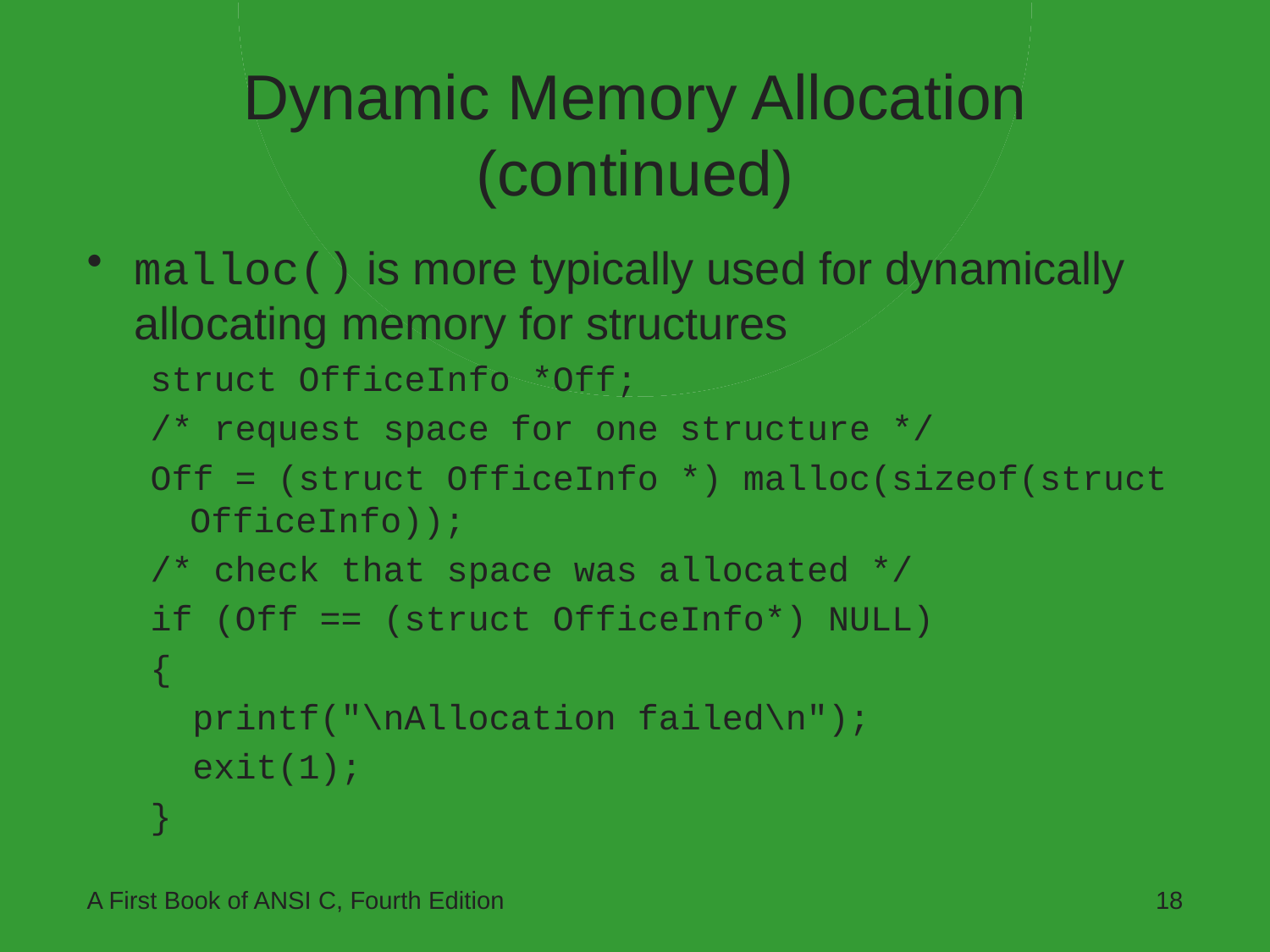

# Dynamic Memory Allocation (continued)
malloc() is more typically used for dynamically allocating memory for structures
struct OfficeInfo *Off;
/* request space for one structure */
Off = (struct OfficeInfo *) malloc(sizeof(struct OfficeInfo));
/* check that space was allocated */
if (Off == (struct OfficeInfo*) NULL)
{
  printf("\nAllocation failed\n");
  exit(1);
}
A First Book of ANSI C, Fourth Edition
18